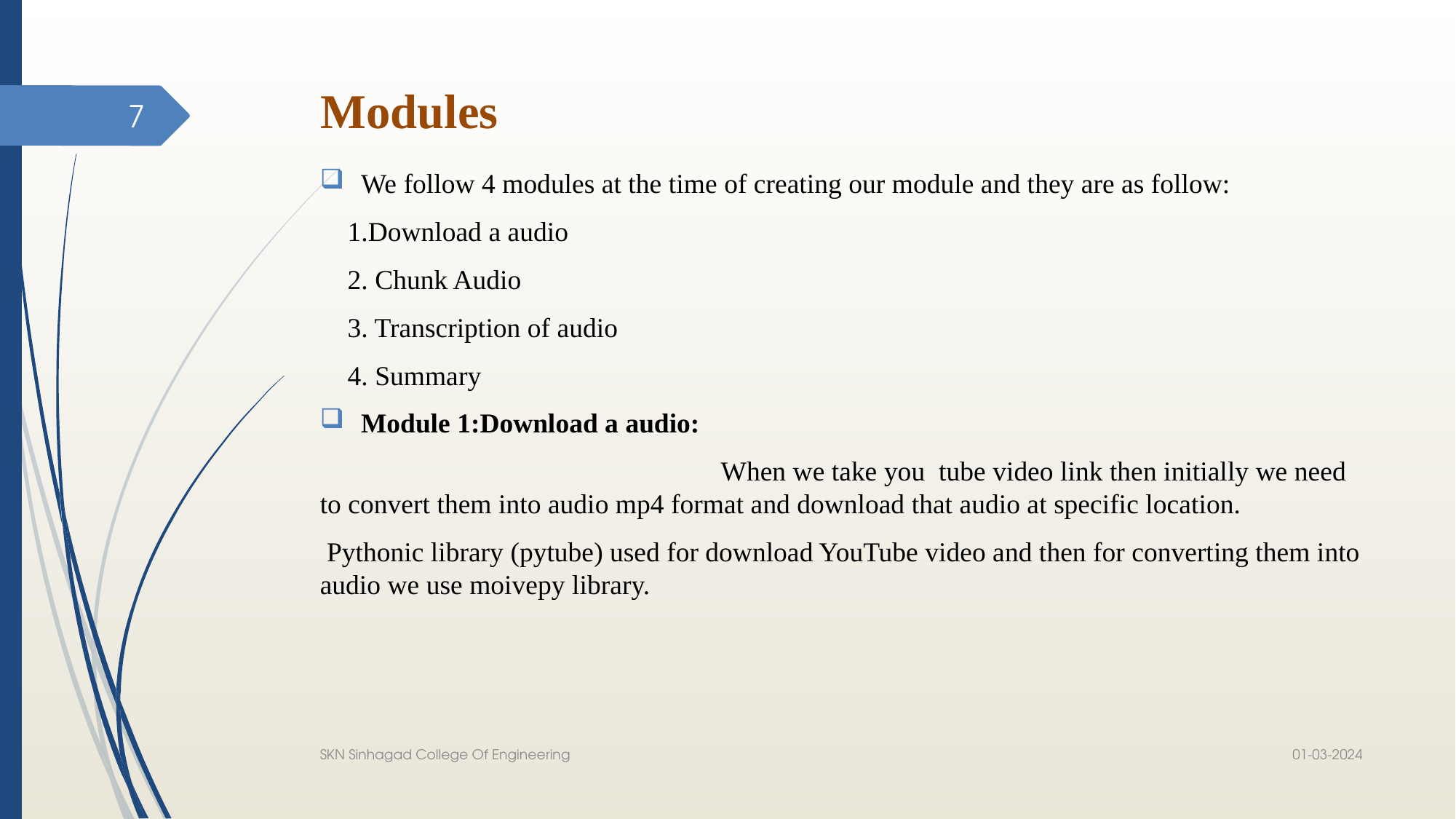

# Modules
7
We follow 4 modules at the time of creating our module and they are as follow:
    1.Download a audio
    2. Chunk Audio
    3. Transcription of audio
    4. Summary
Module 1:Download a audio:
                                                          When we take you  tube video link then initially we need to convert them into audio mp4 format and download that audio at specific location.
 Pythonic library (pytube) used for download YouTube video and then for converting them into audio we use moivepy library.

01-03-2024
SKN Sinhagad College Of Engineering